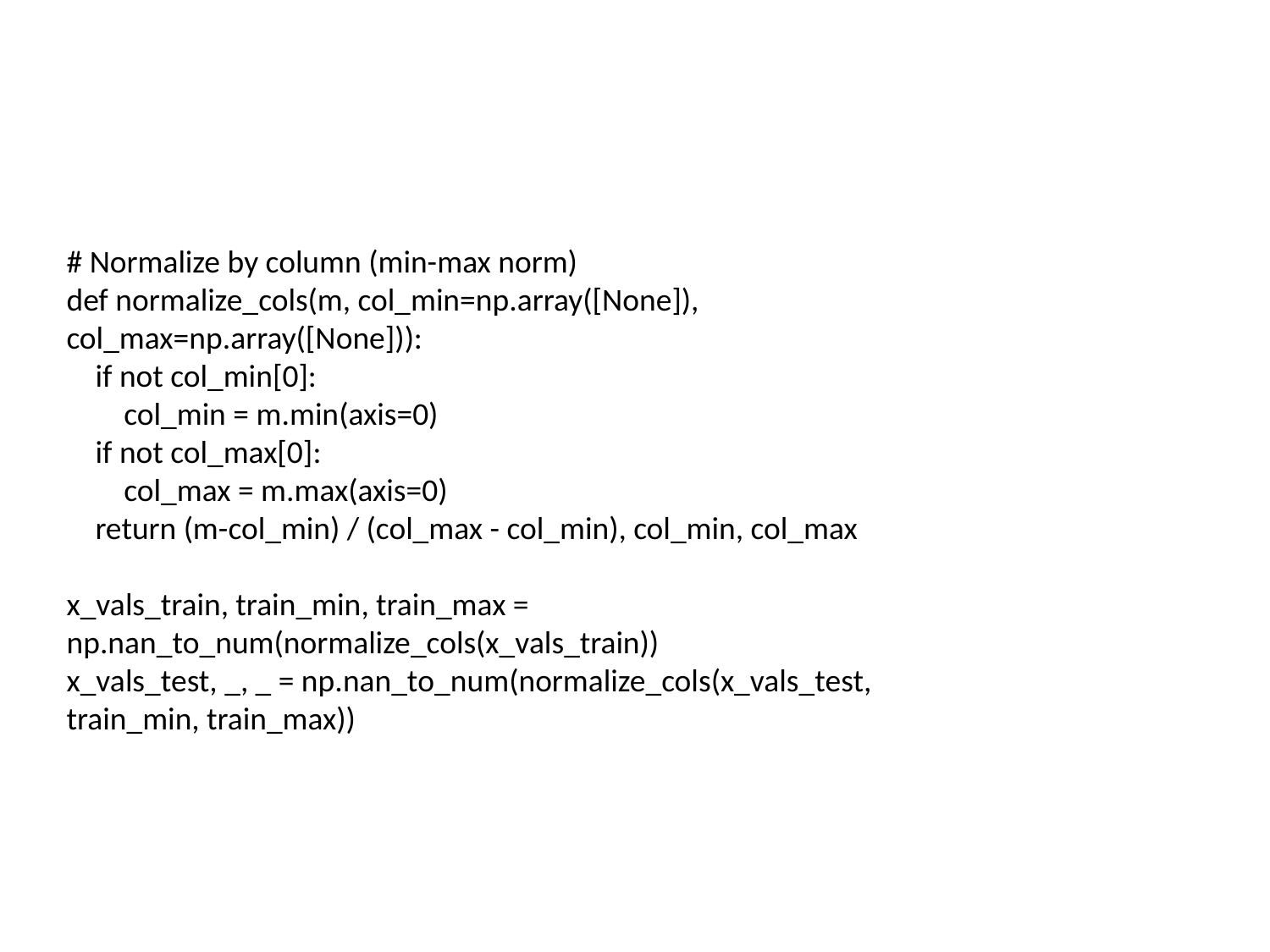

# Normalize by column (min-max norm)
def normalize_cols(m, col_min=np.array([None]), col_max=np.array([None])):
    if not col_min[0]:
        col_min = m.min(axis=0)
    if not col_max[0]:
        col_max = m.max(axis=0)
    return (m-col_min) / (col_max - col_min), col_min, col_max

x_vals_train, train_min, train_max = np.nan_to_num(normalize_cols(x_vals_train))
x_vals_test, _, _ = np.nan_to_num(normalize_cols(x_vals_test, train_min, train_max))